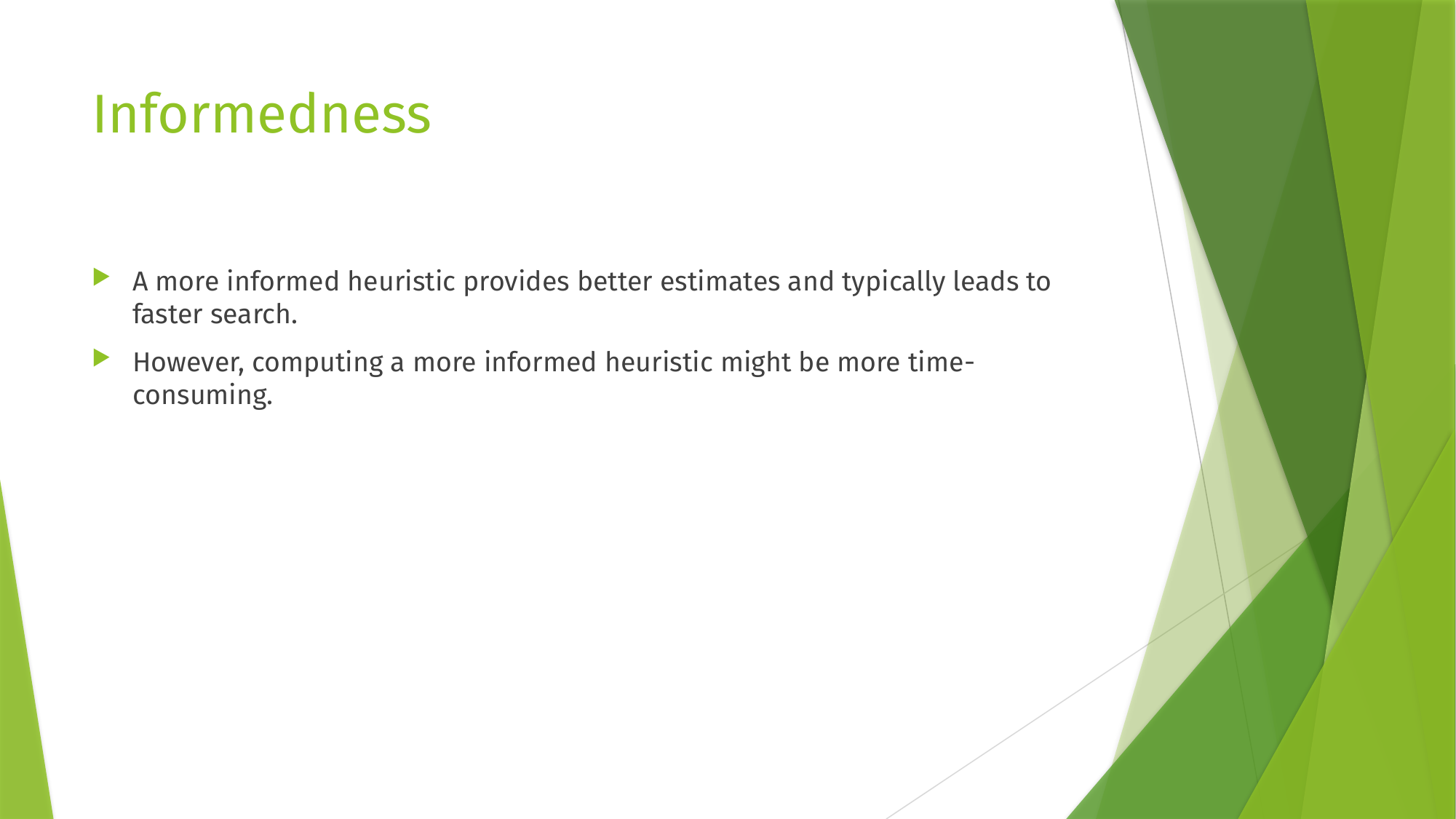

# Informedness
A more informed heuristic provides better estimates and typically leads to faster search.
However, computing a more informed heuristic might be more time-consuming.